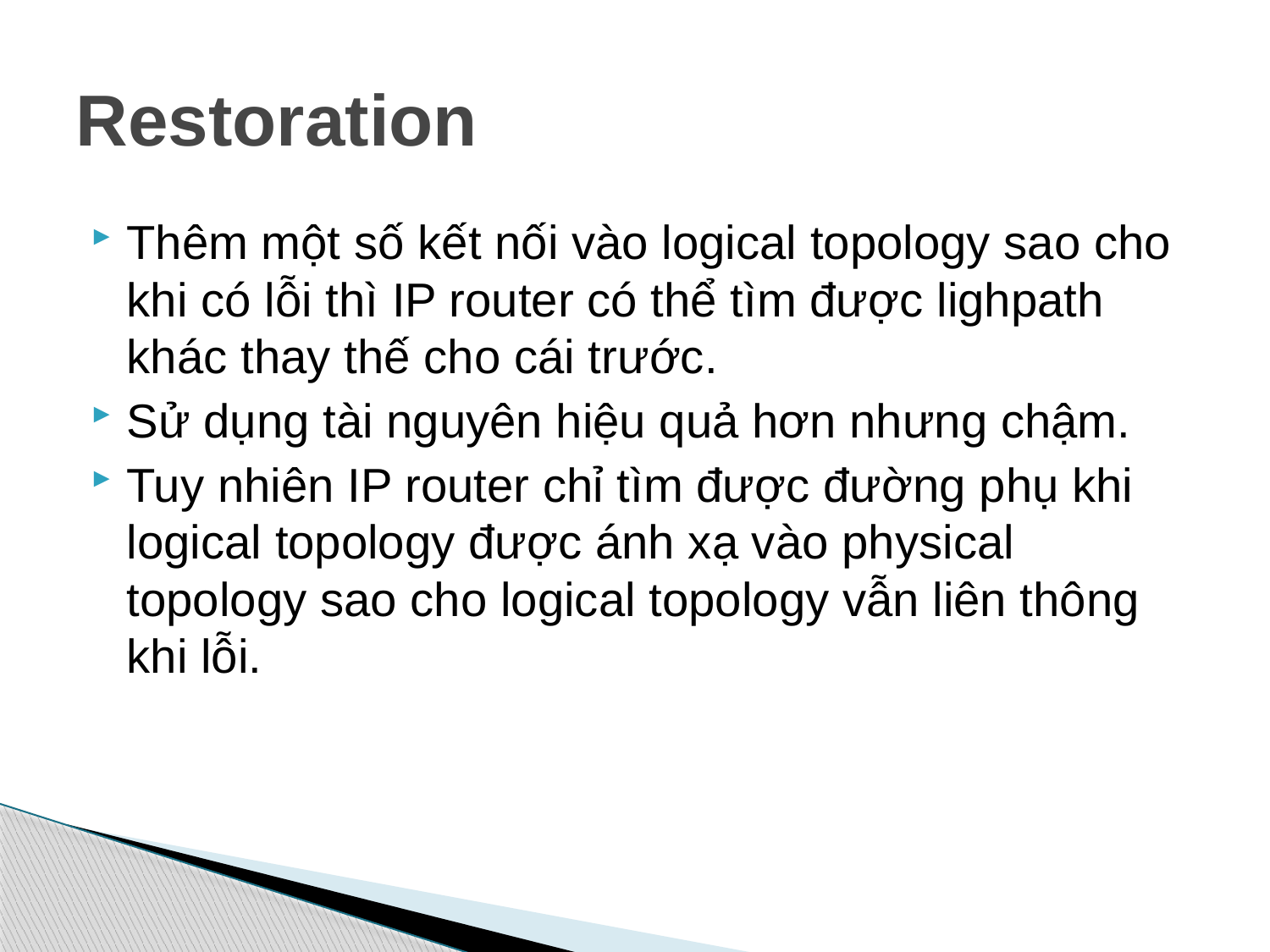

# Restoration
Thêm một số kết nối vào logical topology sao cho khi có lỗi thì IP router có thể tìm được lighpath khác thay thế cho cái trước.
Sử dụng tài nguyên hiệu quả hơn nhưng chậm.
Tuy nhiên IP router chỉ tìm được đường phụ khi logical topology được ánh xạ vào physical topology sao cho logical topology vẫn liên thông khi lỗi.